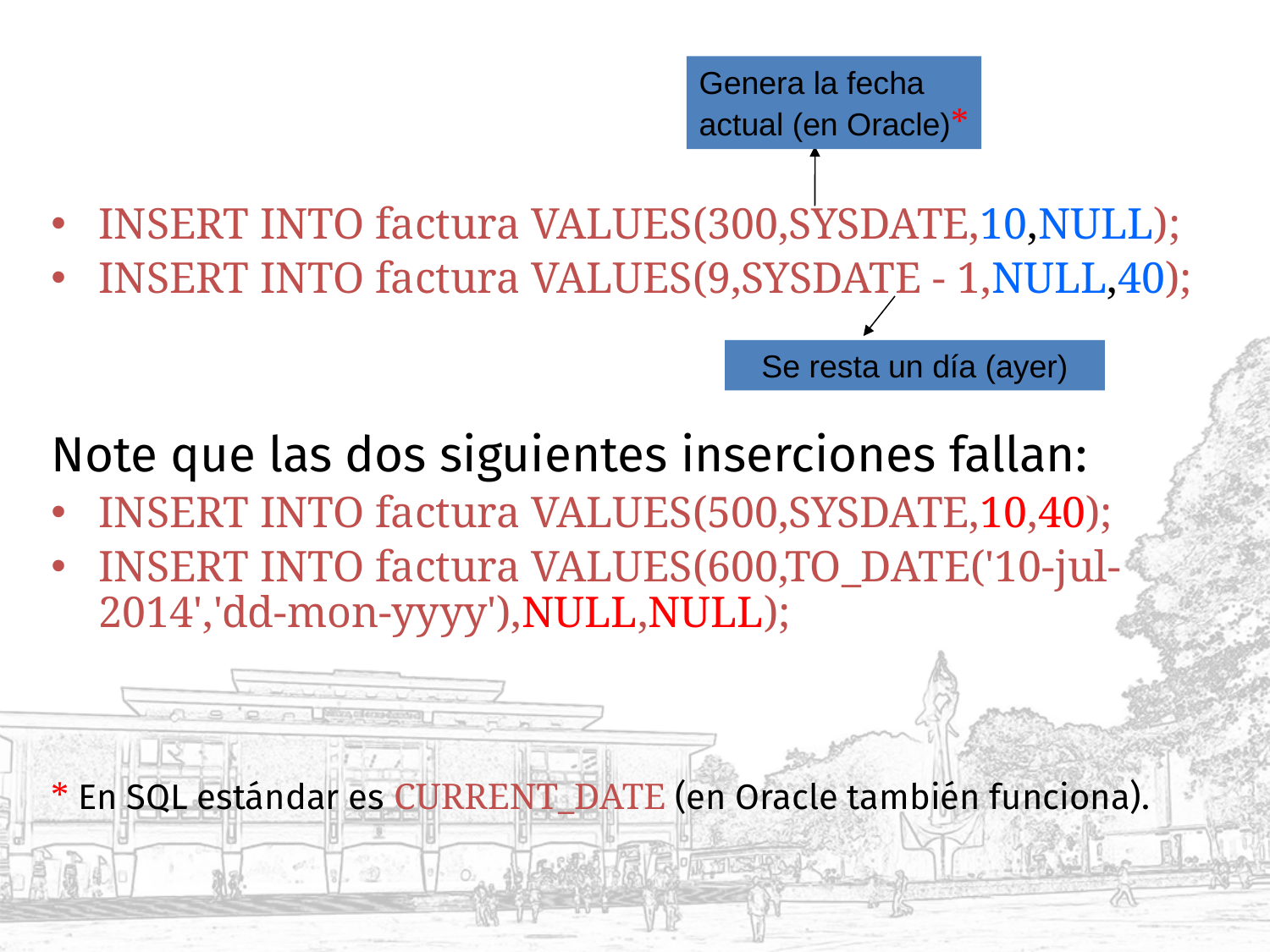

Genera la fecha
actual (en Oracle)*

INSERT INTO factura VALUES(300,SYSDATE,10,NULL);
INSERT INTO factura VALUES(9,SYSDATE - 1,NULL,40);

Note que las dos siguientes inserciones fallan:
INSERT INTO factura VALUES(500,SYSDATE,10,40);
INSERT INTO factura VALUES(600,TO_DATE('10-jul-2014','dd-mon-yyyy'),NULL,NULL);

* En SQL estándar es CURRENT_DATE (en Oracle también funciona).

Se resta un día (ayer)